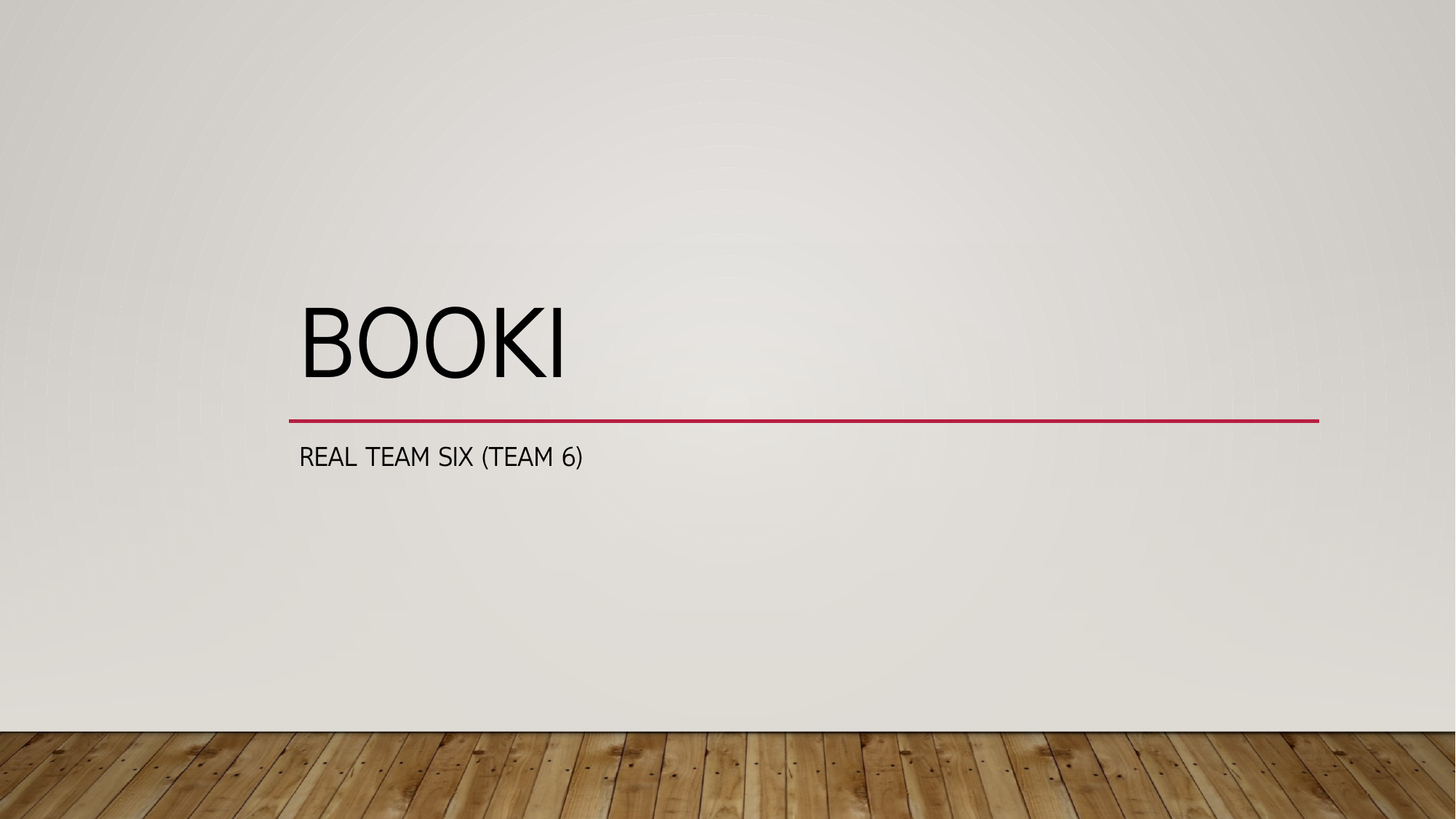

# Booki
Real team six (Team 6)